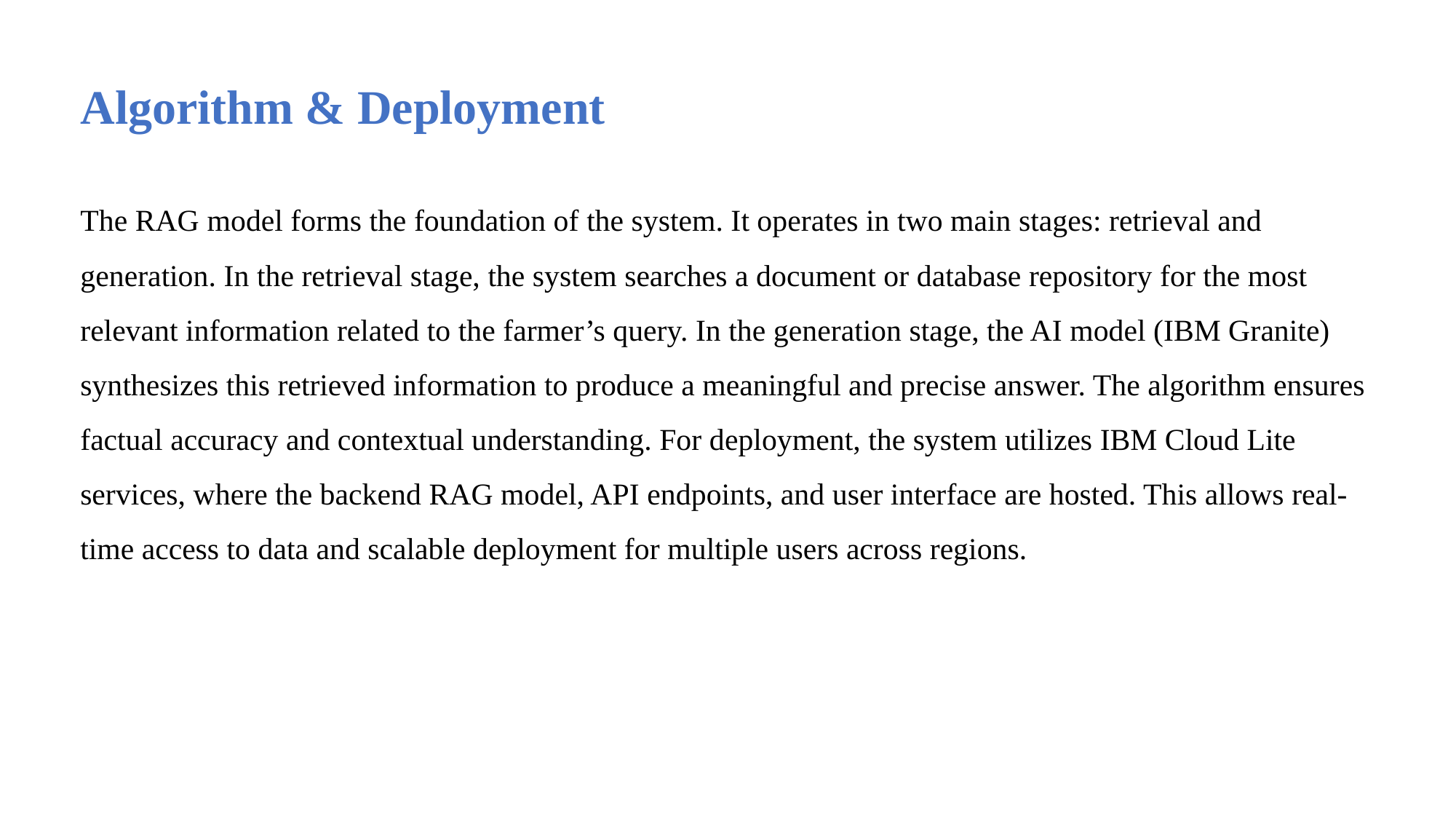

# Algorithm & Deployment
The RAG model forms the foundation of the system. It operates in two main stages: retrieval and generation. In the retrieval stage, the system searches a document or database repository for the most relevant information related to the farmer’s query. In the generation stage, the AI model (IBM Granite) synthesizes this retrieved information to produce a meaningful and precise answer. The algorithm ensures factual accuracy and contextual understanding. For deployment, the system utilizes IBM Cloud Lite services, where the backend RAG model, API endpoints, and user interface are hosted. This allows real-time access to data and scalable deployment for multiple users across regions.